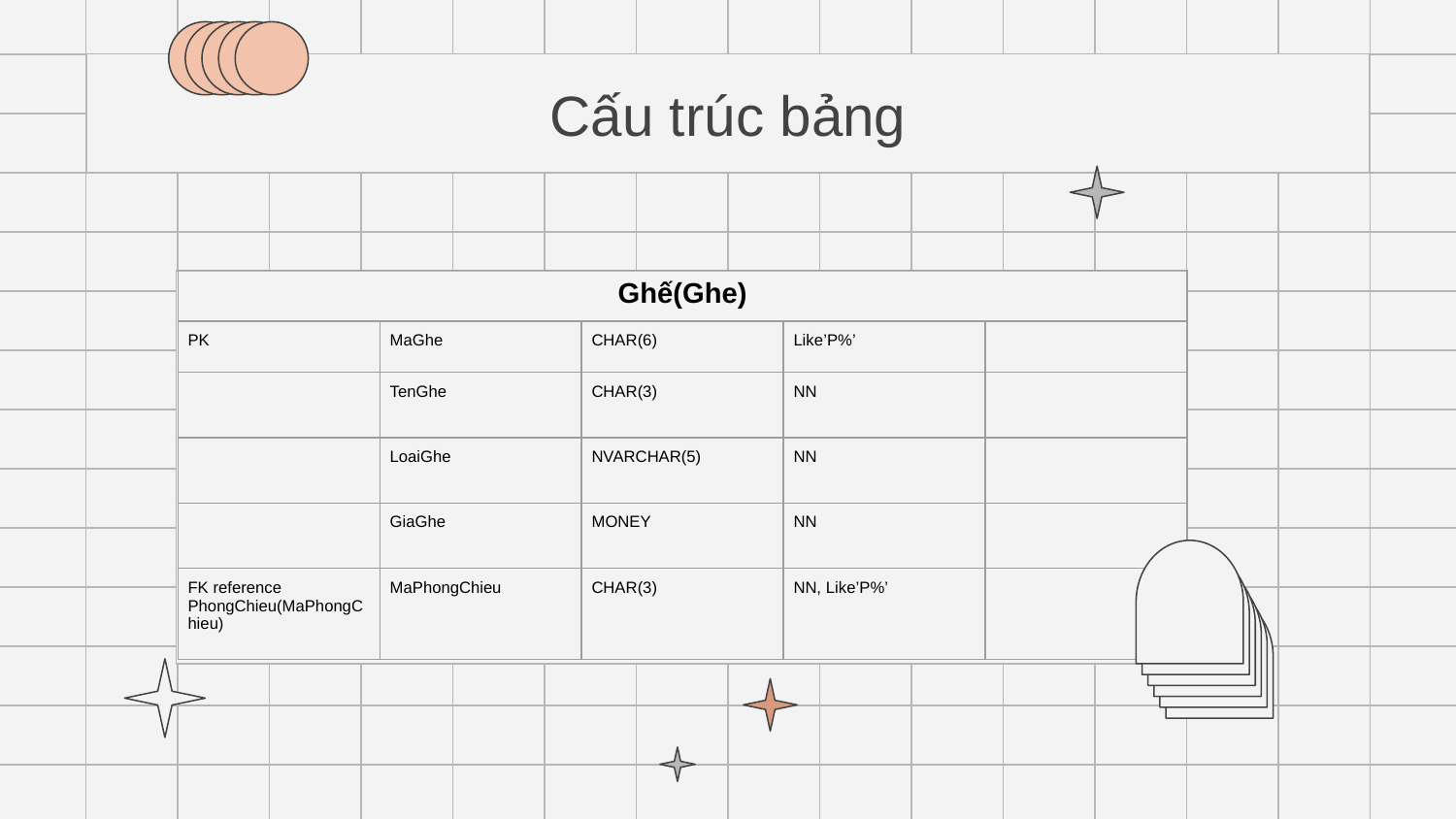

# Cấu trúc bảng

| Ghế(Ghe) |  |  |  |  |
| --- | --- | --- | --- | --- |
| PK | MaGhe | CHAR(6) | Like’P%’ |  |
|  | TenGhe | CHAR(3) | NN |  |
|  | LoaiGhe | NVARCHAR(5) | NN |  |
|  | GiaGhe | MONEY | NN |  |
| FK reference PhongChieu(MaPhongChieu) | MaPhongChieu | CHAR(3) | NN, Like’P%’ |  |